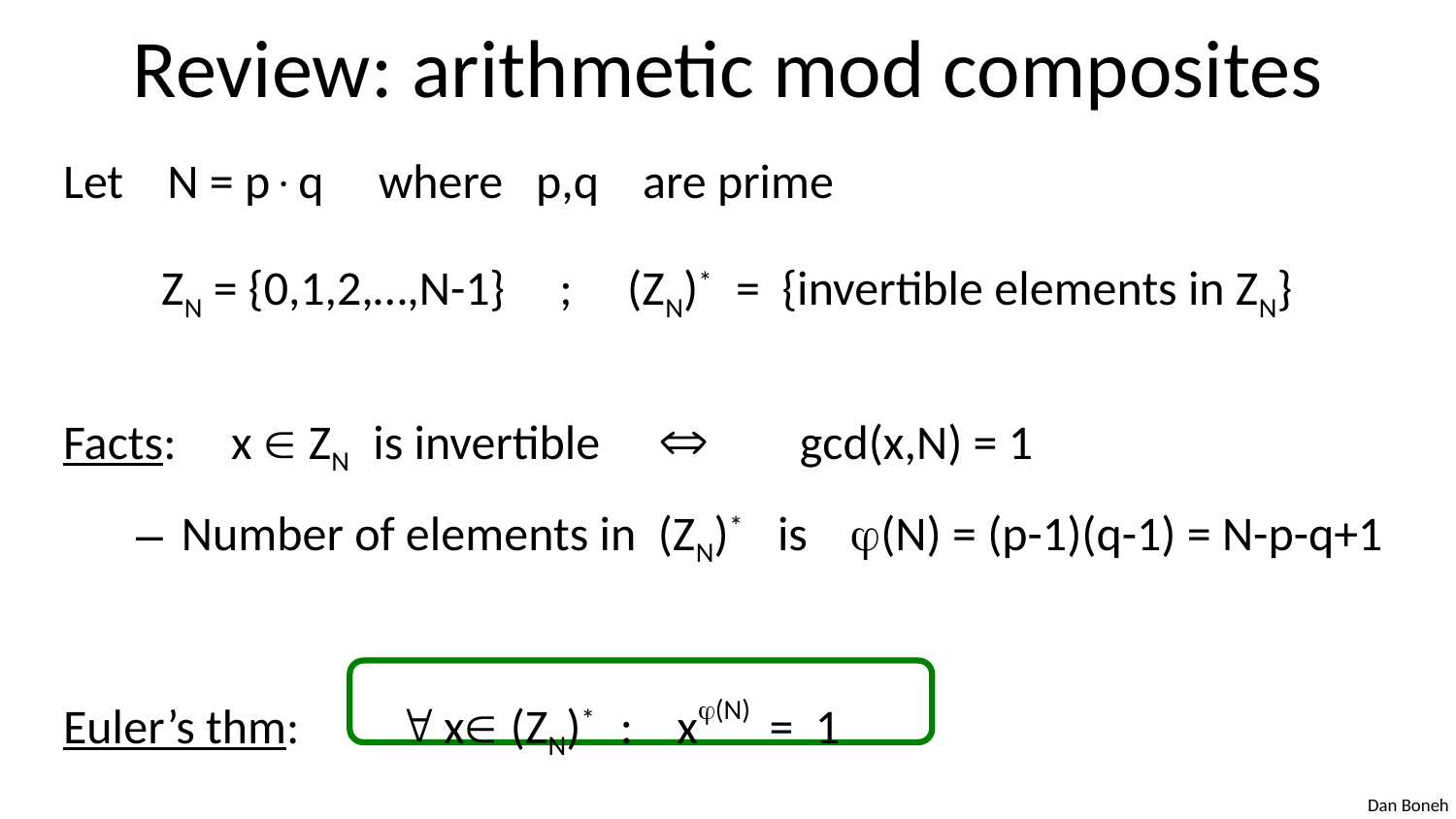

# Review: arithmetic mod composites
Let    N = p⋅q     where   p,q    are prime
         ZN = {0,1,2,…,N-1}     ;     (ZN)*   =  {invertible elements in ZN}

Facts:     x ∈ ZN   is invertible         ⇔       gcd(x,N) = 1
Number of elements in  (ZN)*    is    ϕ(N) = (p-1)(q-1) = N-p-q+1

Euler’s thm:         ∀ x∈ (ZN)*    :    xϕ(N)   =  1